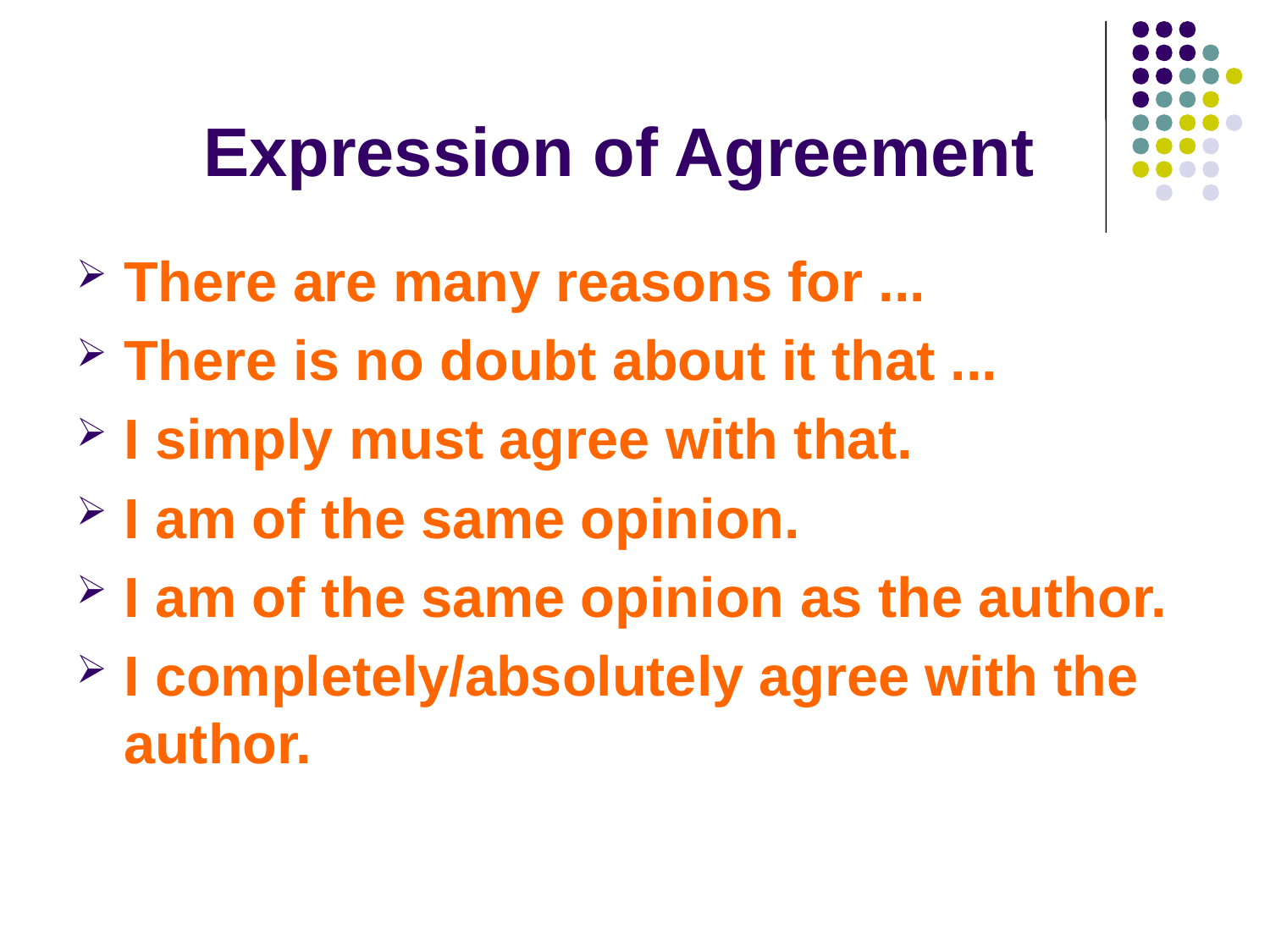

# Expression of Agreement
There are many reasons for ...
There is no doubt about it that ...
I simply must agree with that.
I am of the same opinion.
I am of the same opinion as the author.
I completely/absolutely agree with the author.